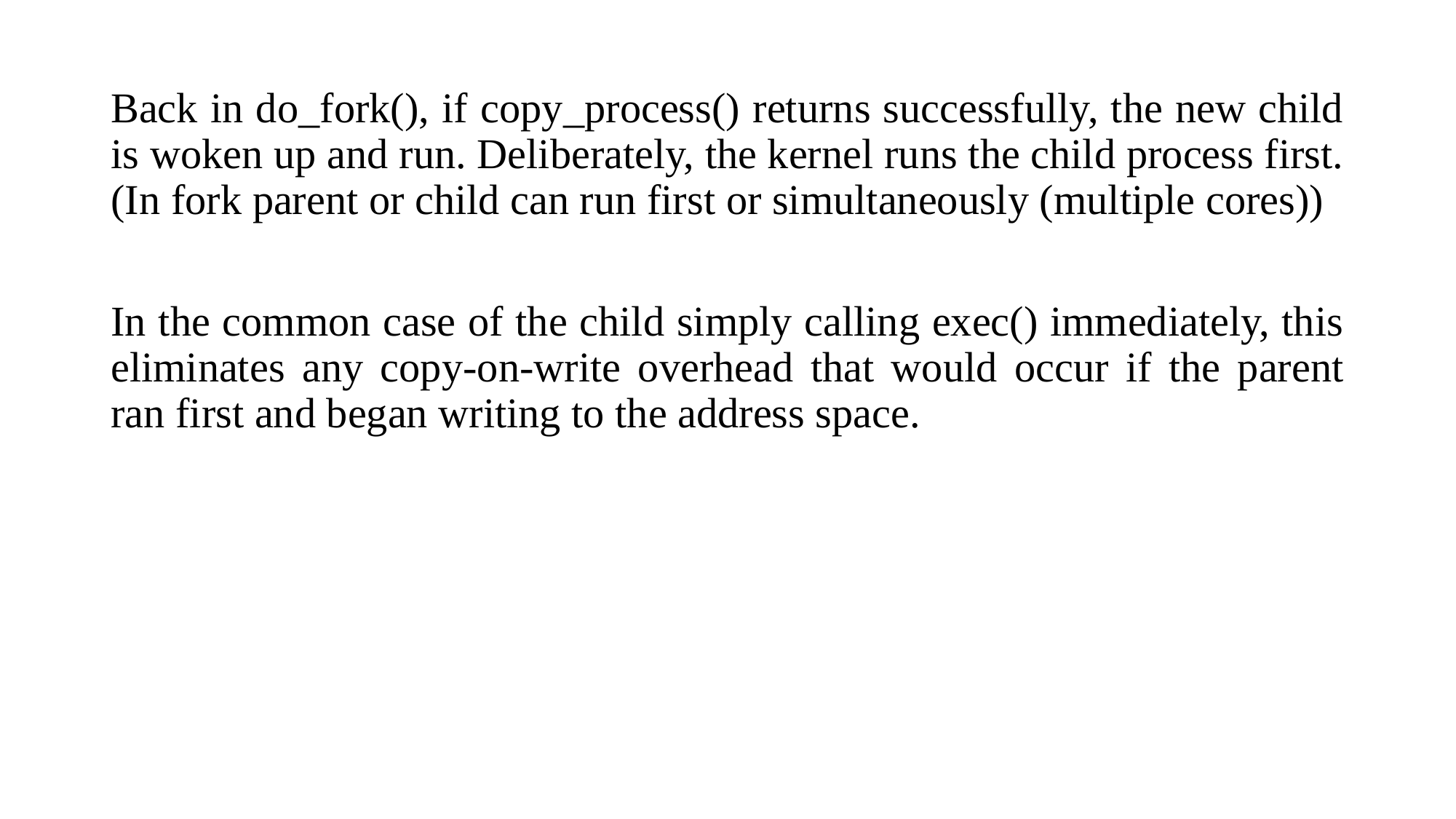

Back in do_fork(), if copy_process() returns successfully, the new child is woken up and run. Deliberately, the kernel runs the child process first. (In fork parent or child can run first or simultaneously (multiple cores))

In the common case of the child simply calling exec() immediately, this eliminates any copy-on-write overhead that would occur if the parent ran first and began writing to the address space.